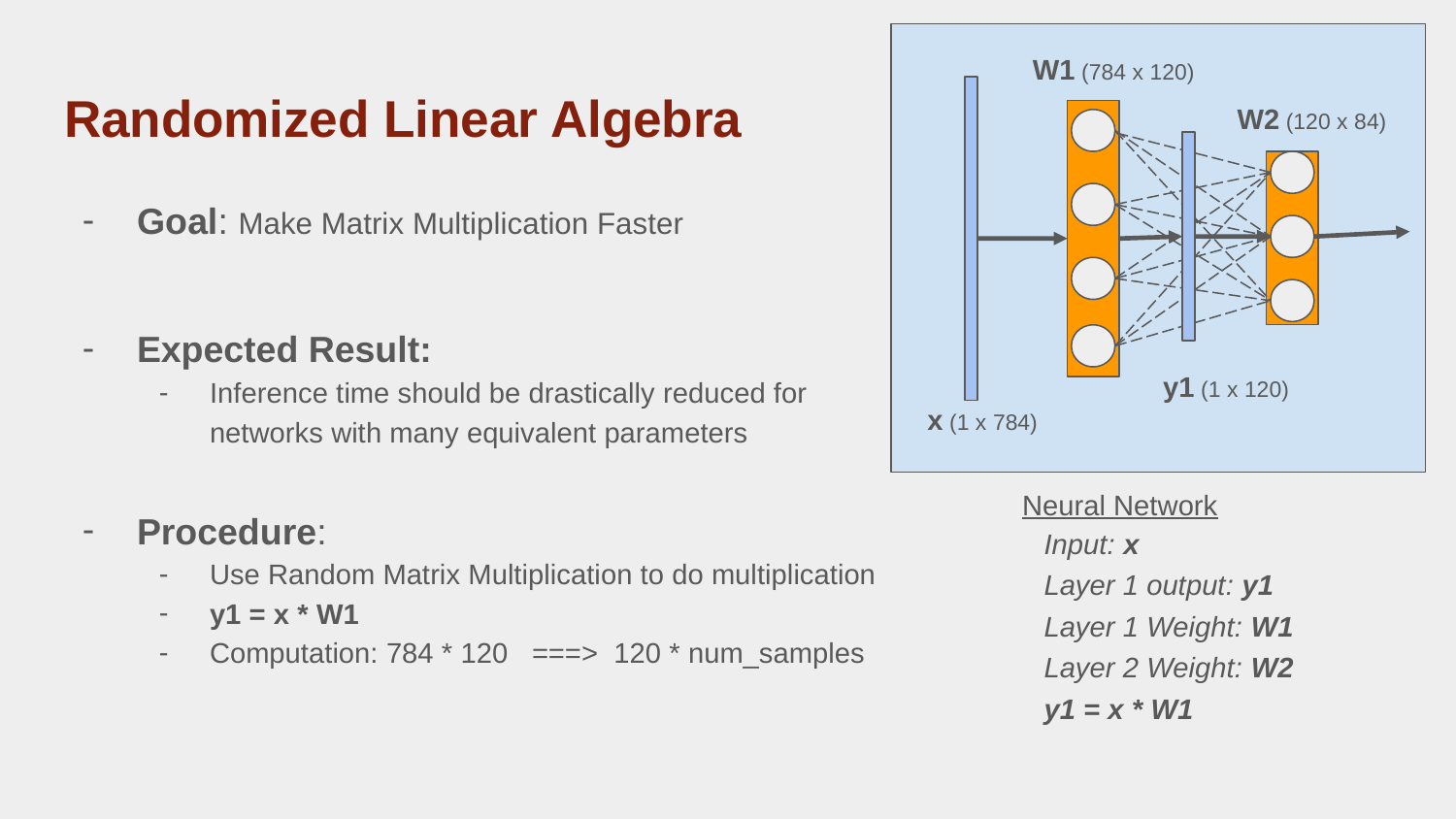

W1 (784 x 120)
# Randomized Linear Algebra

W2 (120 x 84)

Goal: Make Matrix Multiplication Faster

Expected Result:
Inference time should be drastically reduced for networks with many equivalent parameters

Procedure:
Use Random Matrix Multiplication to do multiplication
y1 = x * W1
Computation: 784 * 120   ===>  120 * num_samples

y1 (1 x 120)
x (1 x 784)
Neural Network
Input: x
Layer 1 output: y1
Layer 1 Weight: W1
Layer 2 Weight: W2
y1 = x * W1